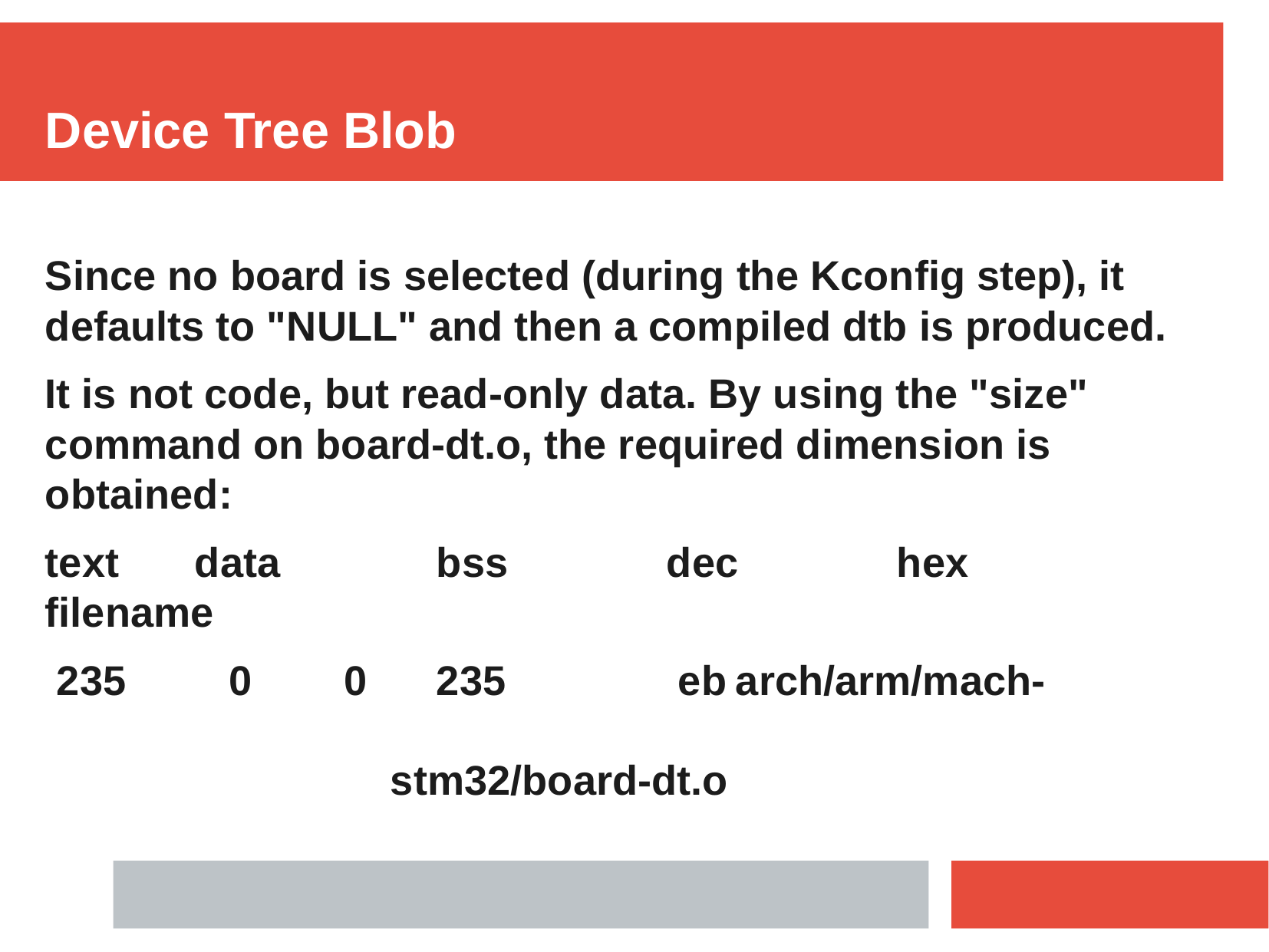

Device Tree Blob
Since no board is selected (during the Kconfig step), it defaults to "NULL" and then a compiled dtb is produced.
It is not code, but read-only data. By using the "size" command on board-dt.o, the required dimension is obtained:
text	   data	    bss	    dec	    hex	filename
 235	      0	      0	    235	     eb	arch/arm/mach-															stm32/board-dt.o